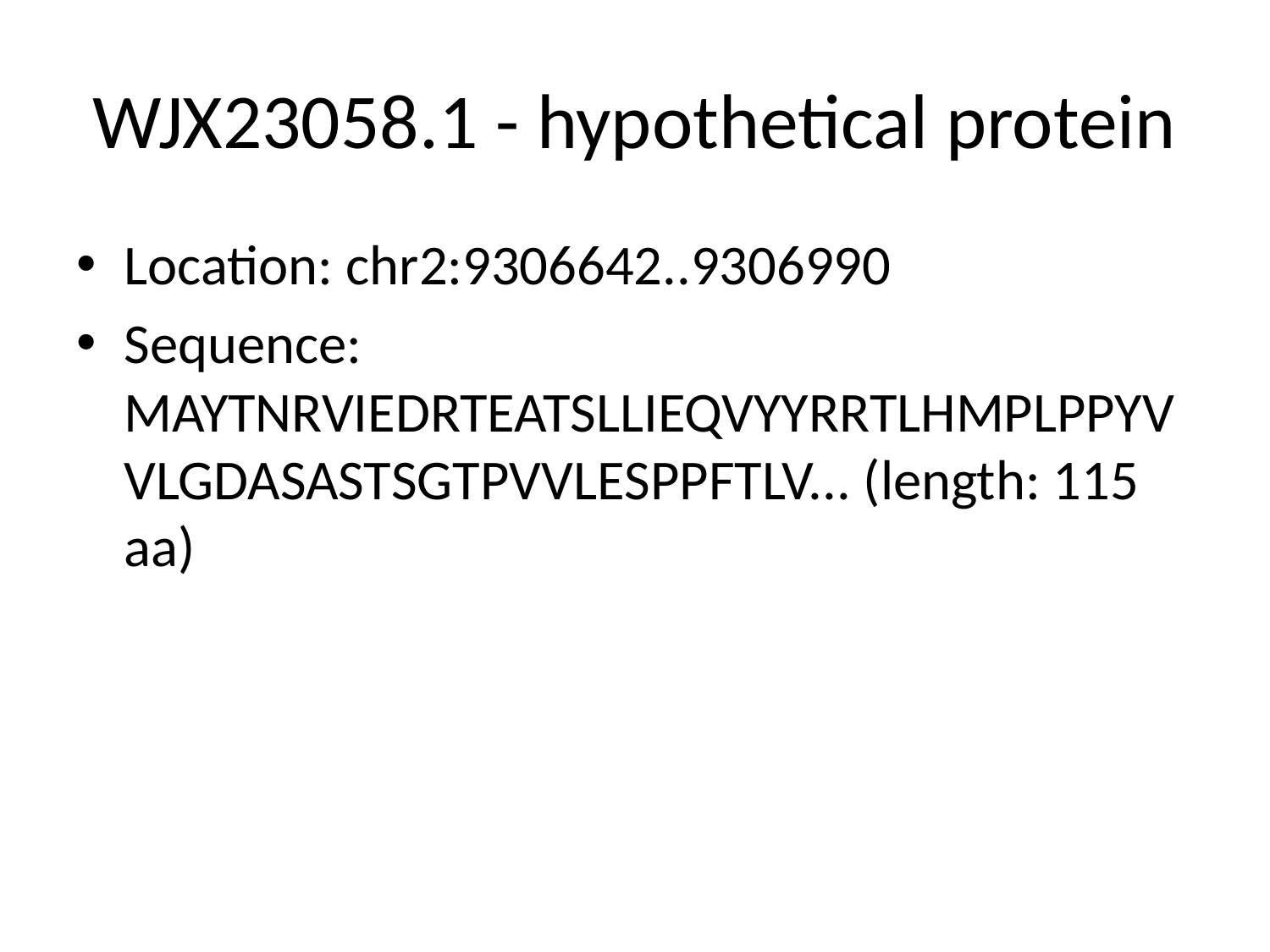

# WJX23058.1 - hypothetical protein
Location: chr2:9306642..9306990
Sequence: MAYTNRVIEDRTEATSLLIEQVYYRRTLHMPLPPYVVLGDASASTSGTPVVLESPPFTLV... (length: 115 aa)